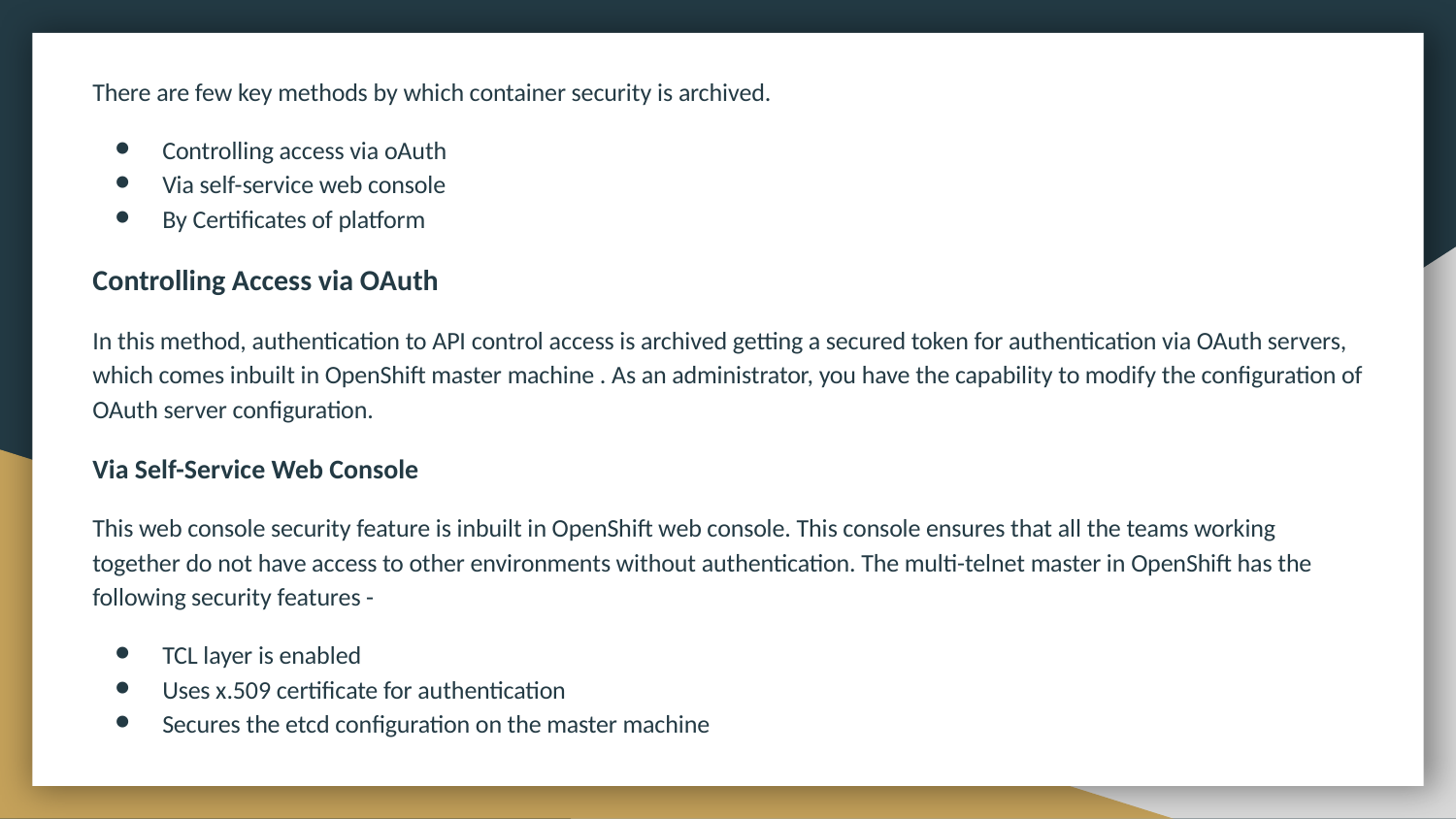

There are few key methods by which container security is archived.
Controlling access via oAuth
Via self-service web console
By Certificates of platform
Controlling Access via OAuth
In this method, authentication to API control access is archived getting a secured token for authentication via OAuth servers, which comes inbuilt in OpenShift master machine . As an administrator, you have the capability to modify the configuration of OAuth server configuration.
Via Self-Service Web Console
This web console security feature is inbuilt in OpenShift web console. This console ensures that all the teams working together do not have access to other environments without authentication. The multi-telnet master in OpenShift has the following security features -
TCL layer is enabled
Uses x.509 certificate for authentication
Secures the etcd configuration on the master machine